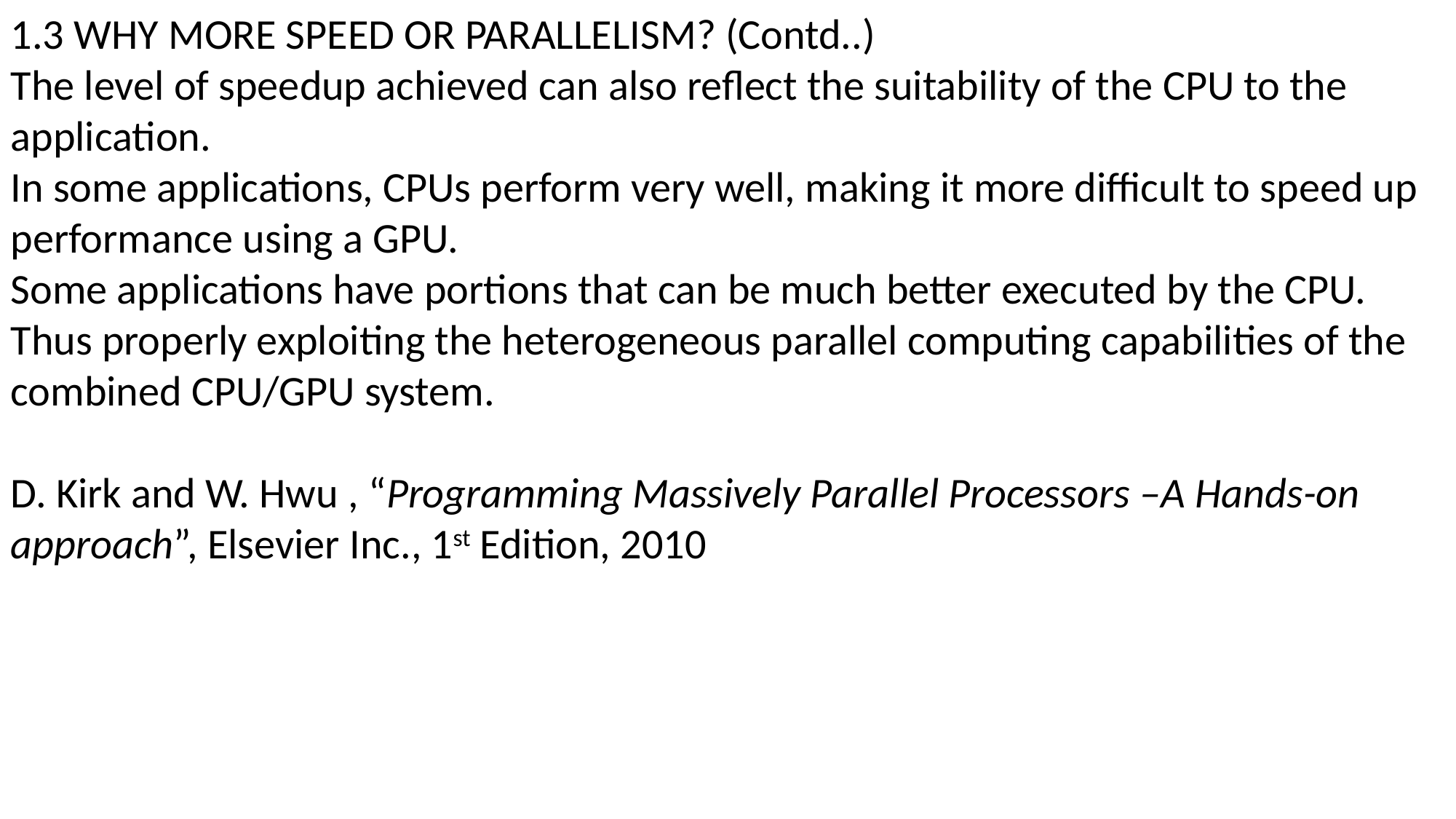

1.3 WHY MORE SPEED OR PARALLELISM? (Contd..)
The level of speedup achieved can also reflect the suitability of the CPU to the application.
In some applications, CPUs perform very well, making it more difficult to speed up performance using a GPU.
Some applications have portions that can be much better executed by the CPU.
Thus properly exploiting the heterogeneous parallel computing capabilities of the combined CPU/GPU system.

D. Kirk and W. Hwu , “Programming Massively Parallel Processors –A Hands-on approach”, Elsevier Inc., 1st Edition, 2010